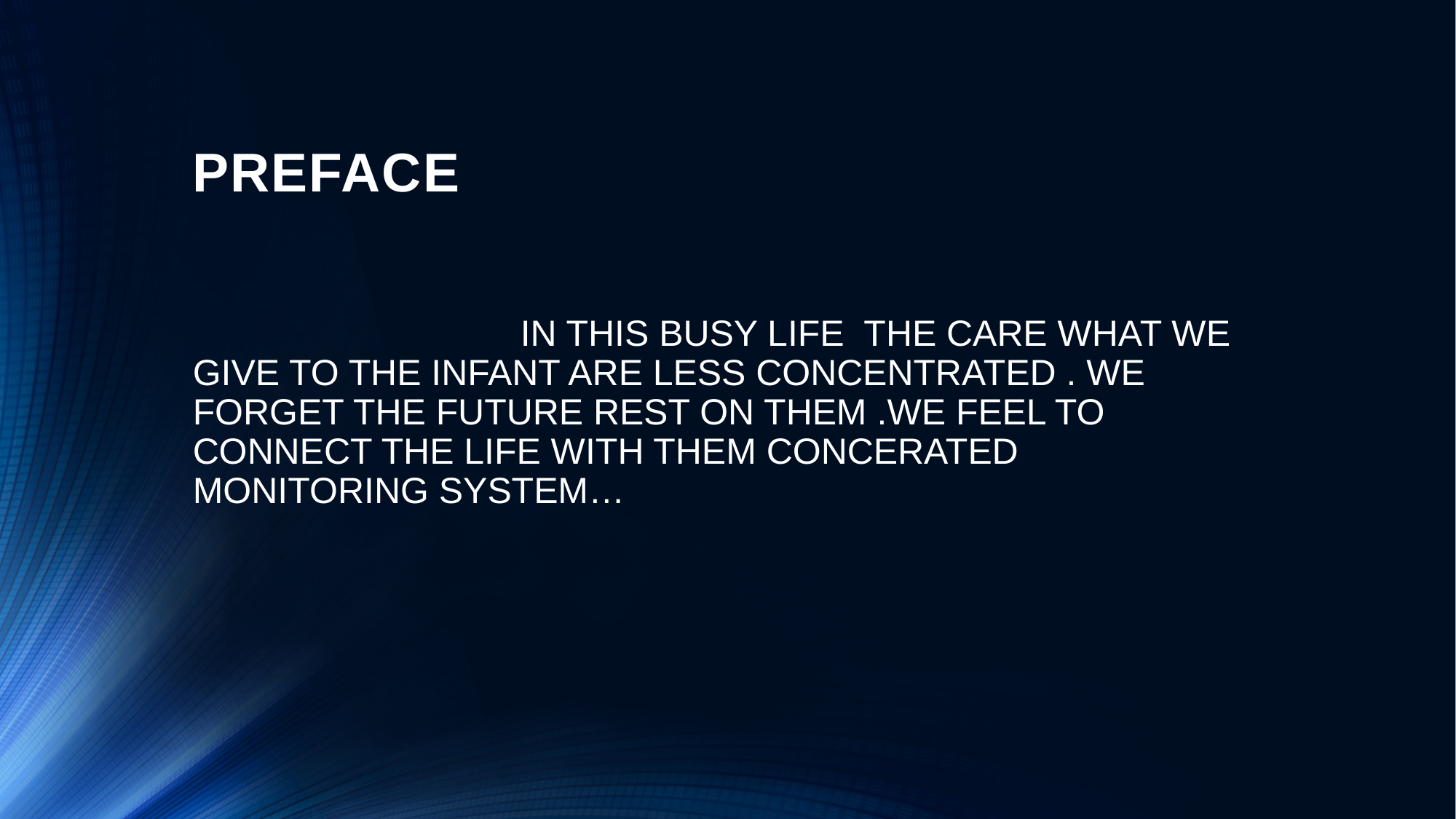

# PREFACE
			IN THIS BUSY LIFE  THE CARE WHAT WE GIVE TO THE INFANT ARE LESS CONCENTRATED . WE FORGET THE FUTURE REST ON THEM .WE FEEL TO CONNECT THE LIFE WITH THEM CONCERATED MONITORING SYSTEM…